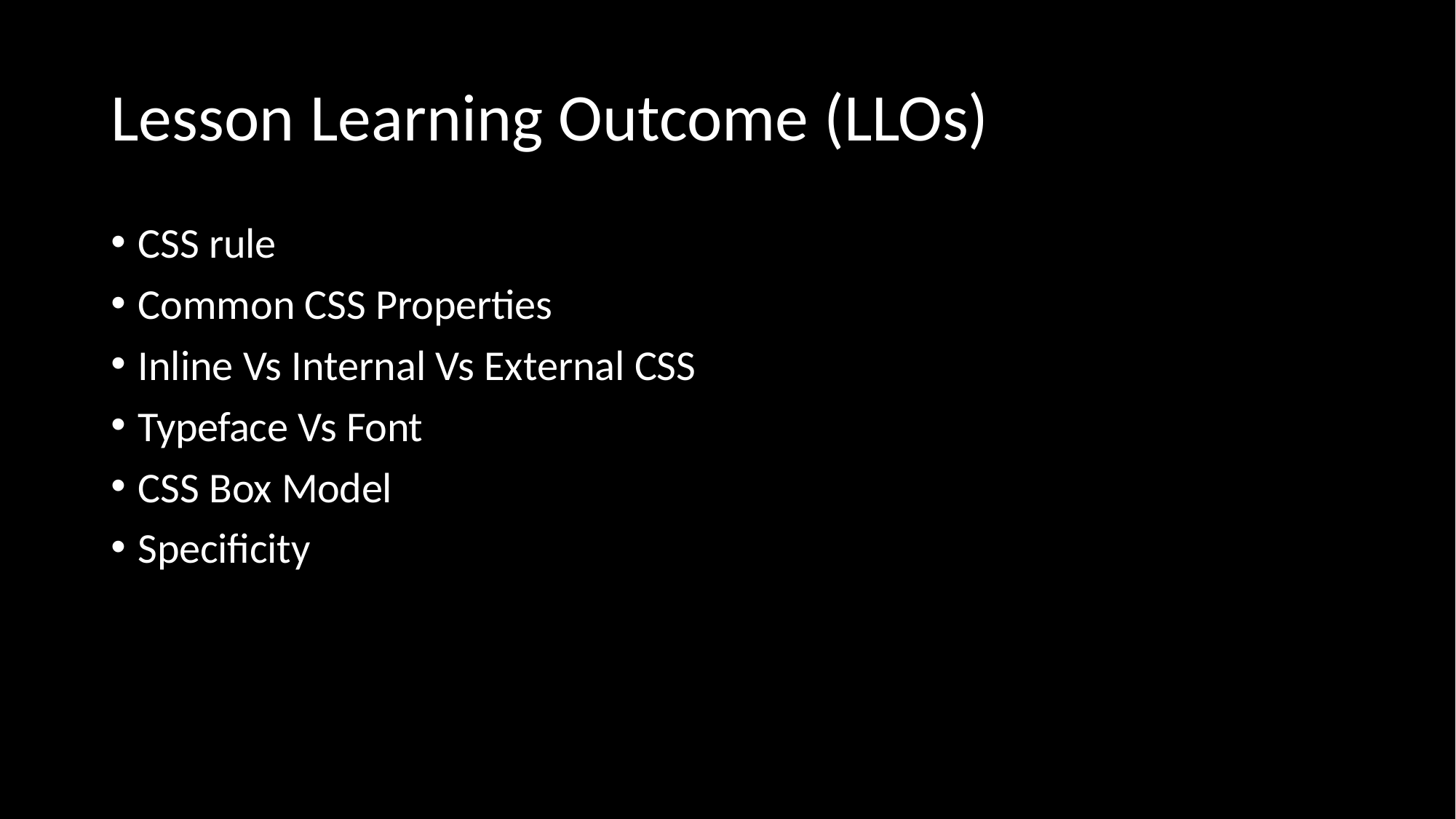

# Lesson Learning Outcome (LLOs)
CSS rule
Common CSS Properties
Inline Vs Internal Vs External CSS
Typeface Vs Font
CSS Box Model
Specificity